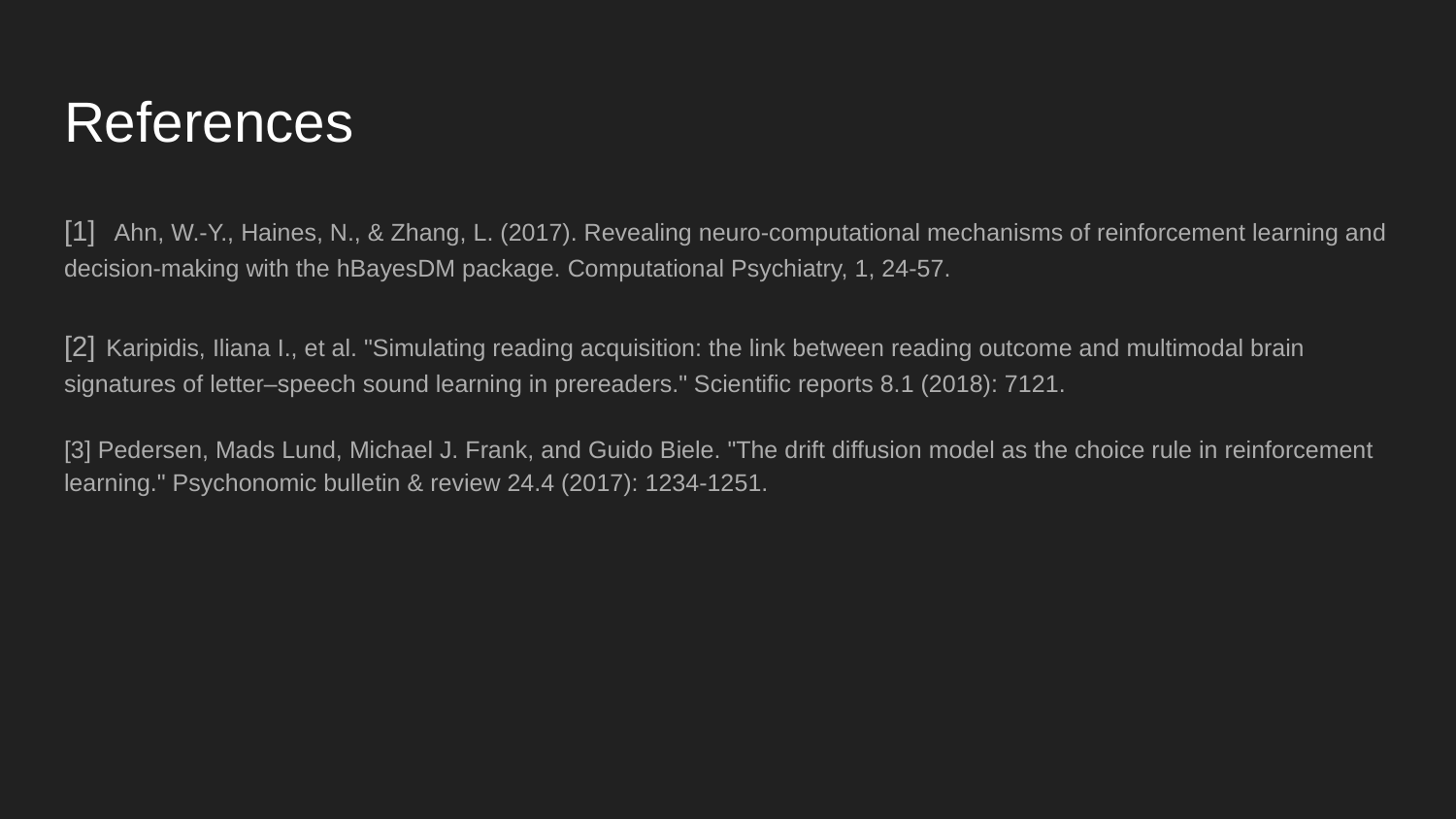

# References
[1]  Ahn, W.-Y., Haines, N., & Zhang, L. (2017). Revealing neuro-computational mechanisms of reinforcement learning and decision-making with the hBayesDM package. Computational Psychiatry, 1, 24-57.
[2] Karipidis, Iliana I., et al. "Simulating reading acquisition: the link between reading outcome and multimodal brain signatures of letter–speech sound learning in prereaders." Scientific reports 8.1 (2018): 7121.
[3] Pedersen, Mads Lund, Michael J. Frank, and Guido Biele. "The drift diffusion model as the choice rule in reinforcement learning." Psychonomic bulletin & review 24.4 (2017): 1234-1251.